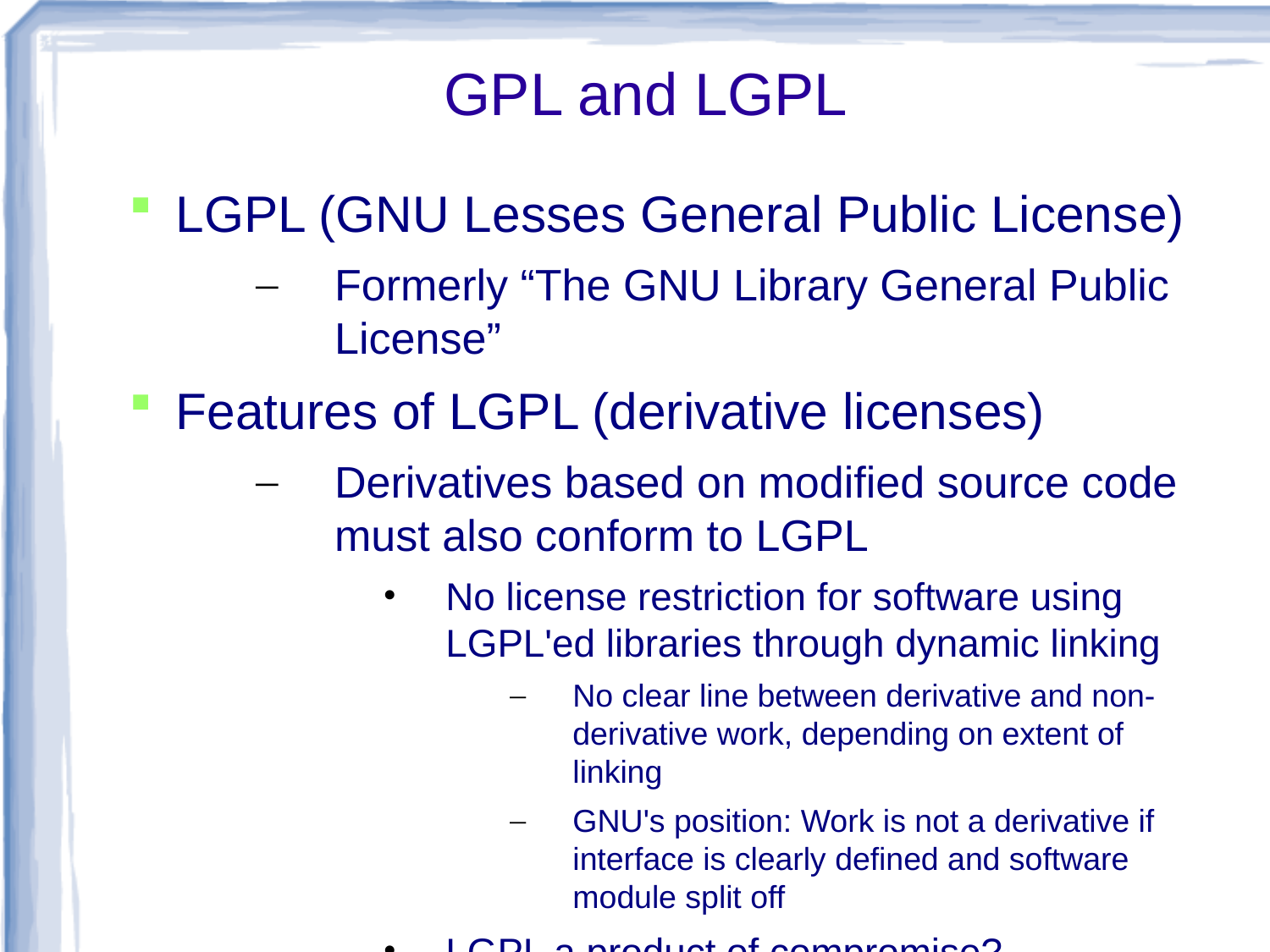

# GPL and LGPL
LGPL (GNU Lesses General Public License)
Formerly “The GNU Library General Public License”
Features of LGPL (derivative licenses)
Derivatives based on modified source code must also conform to LGPL
No license restriction for software using LGPL'ed libraries through dynamic linking
No clear line between derivative and non-derivative work, depending on extent of linking
GNU's position: Work is not a derivative if interface is clearly defined and software module split off
LGPL a product of compromise?
LGPL a departure from GNU ideals
Software that links to GPL'ed libraries must also conform to GPL, which could discourage use
Many libraries use LGPL